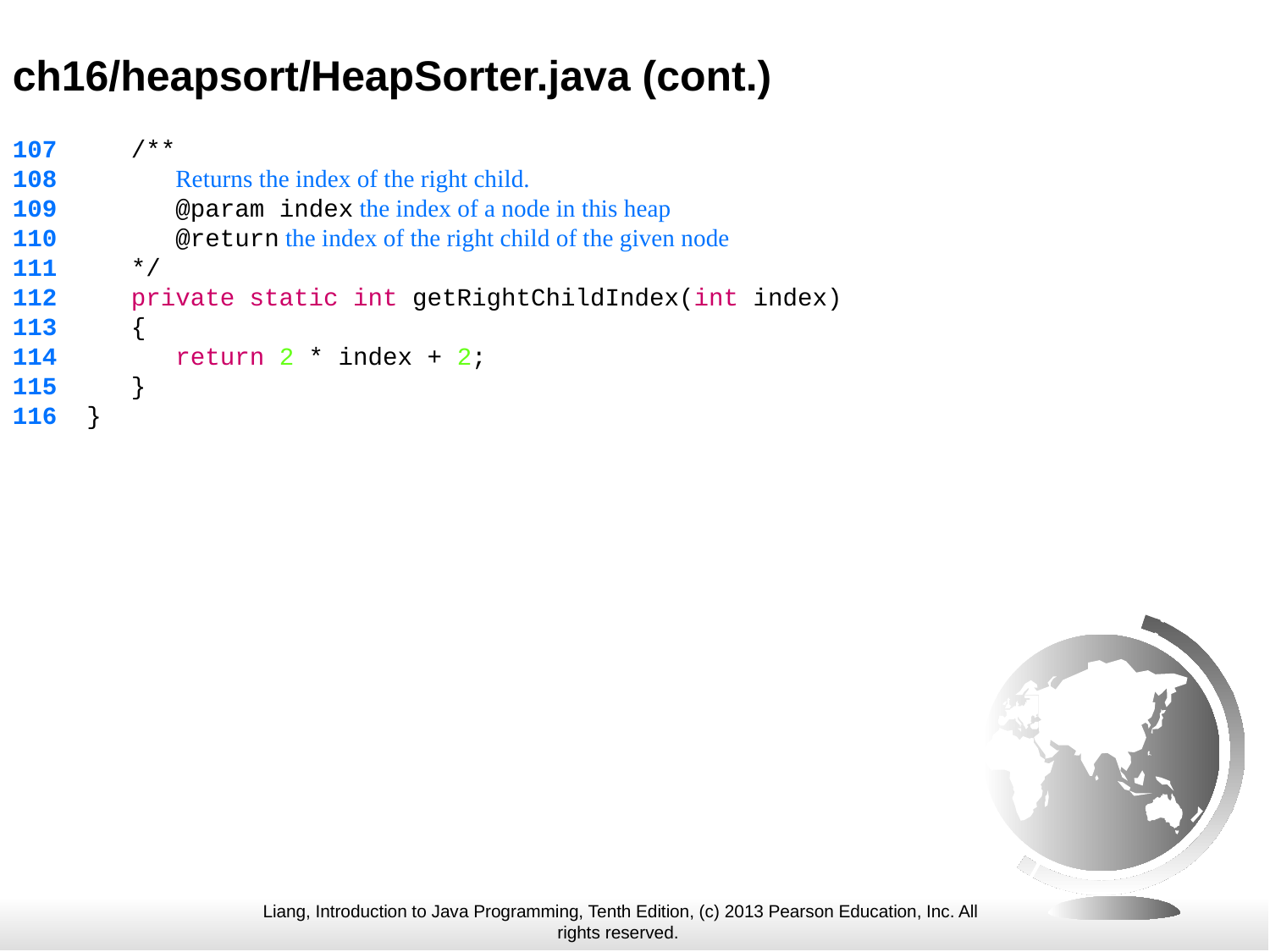

ch16/heapsort/HeapSorter.java (cont.)
107     /**
108        Returns the index of the right child.
109        @param index the index of a node in this heap
110        @return the index of the right child of the given node
111     */
112     private static int getRightChildIndex(int index)
113     {
114        return 2 * index + 2;
115     }
116  }